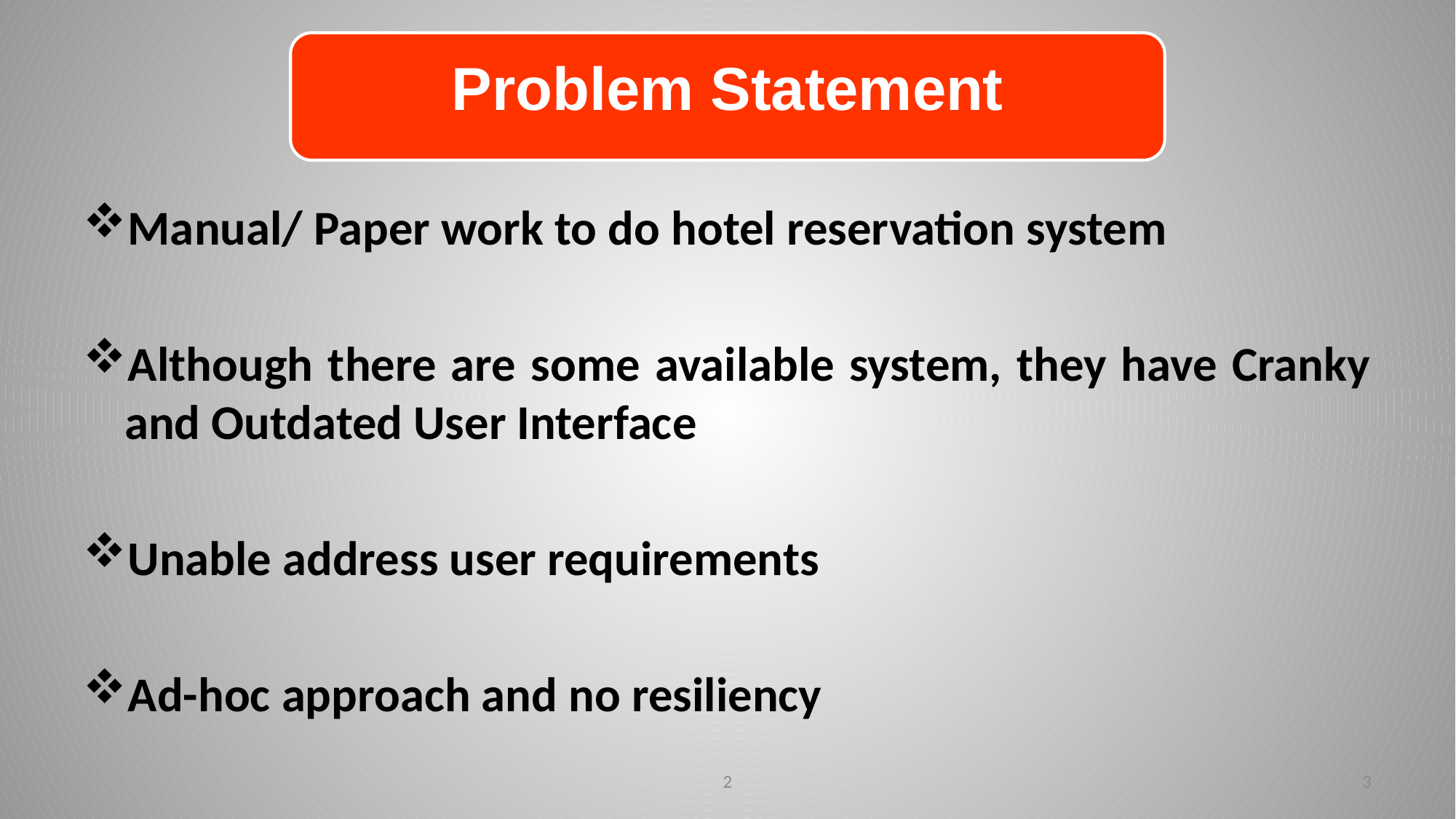

#

Problem Statement
Manual/ Paper work to do hotel reservation system

Although there are some available system, they have Cranky and Outdated User Interface

Unable address user requirements

Ad-hoc approach and no resiliency

2
3